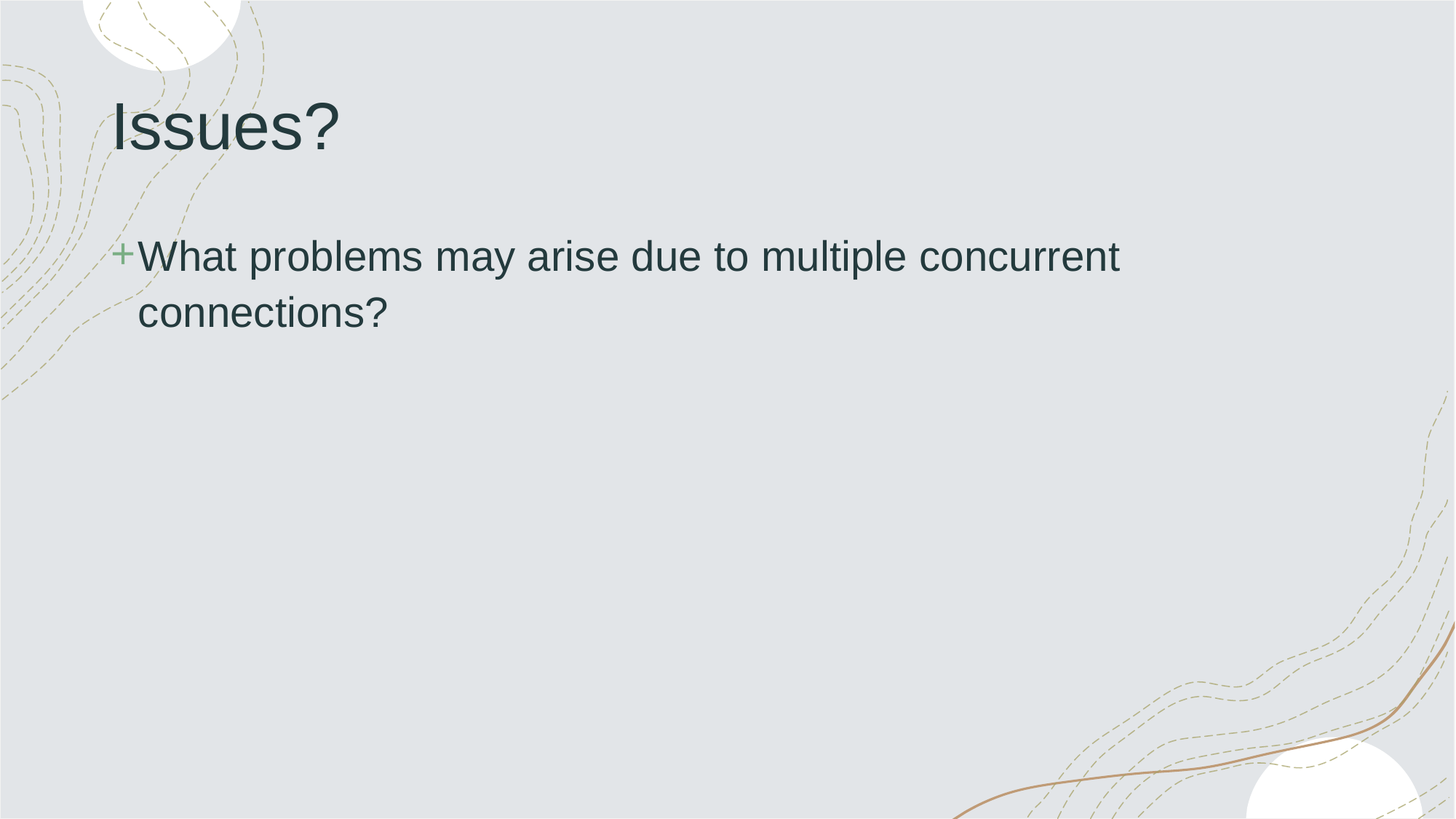

# Issues?
What problems may arise due to multiple concurrent connections?